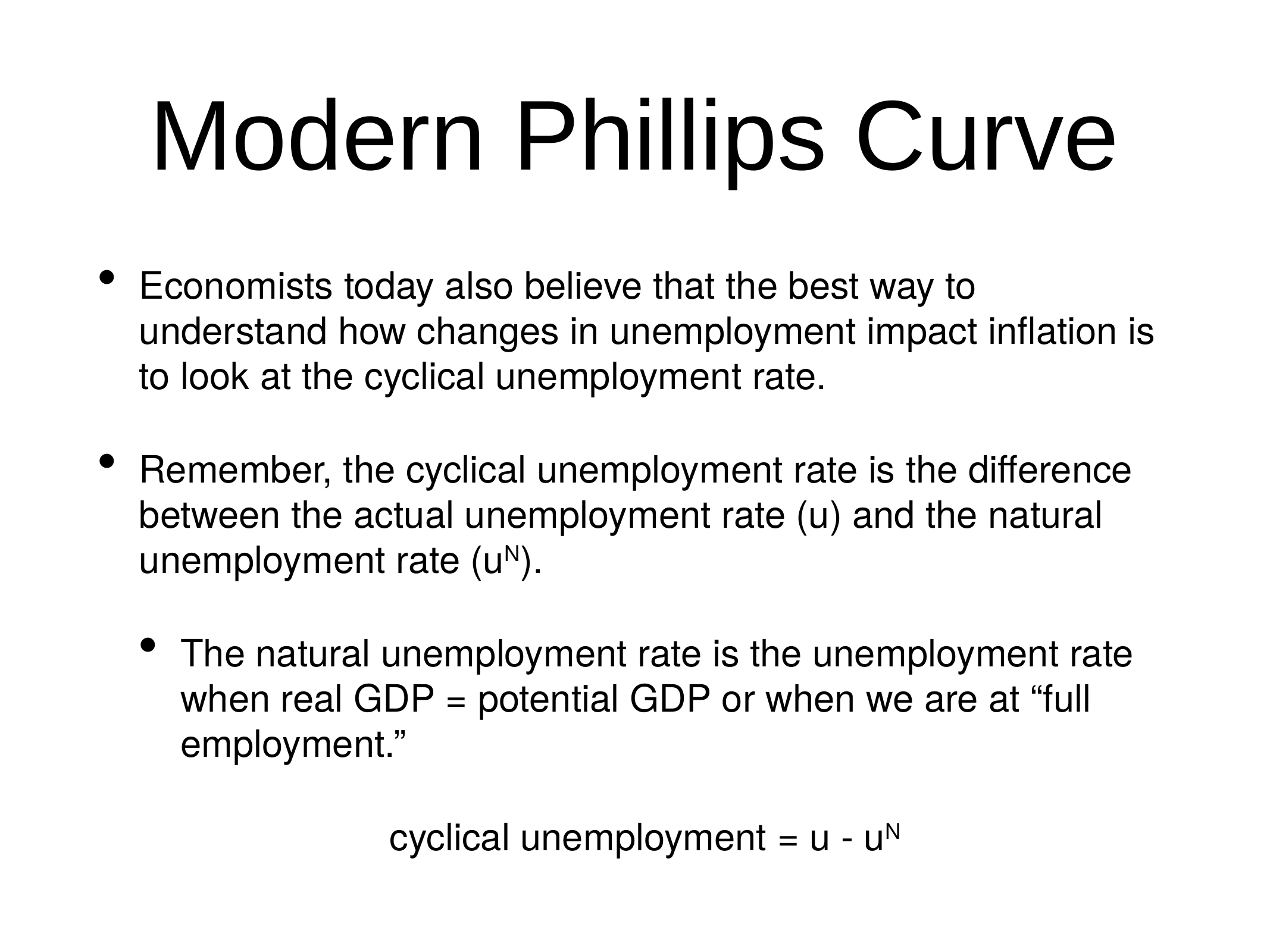

# Modern Phillips Curve
Economists today also believe that the best way to understand how changes in unemployment impact inflation is to look at the cyclical unemployment rate.
Remember, the cyclical unemployment rate is the difference between the actual unemployment rate (u) and the natural unemployment rate (uN).
The natural unemployment rate is the unemployment rate when real GDP = potential GDP or when we are at “full employment.”
cyclical unemployment = u - uN